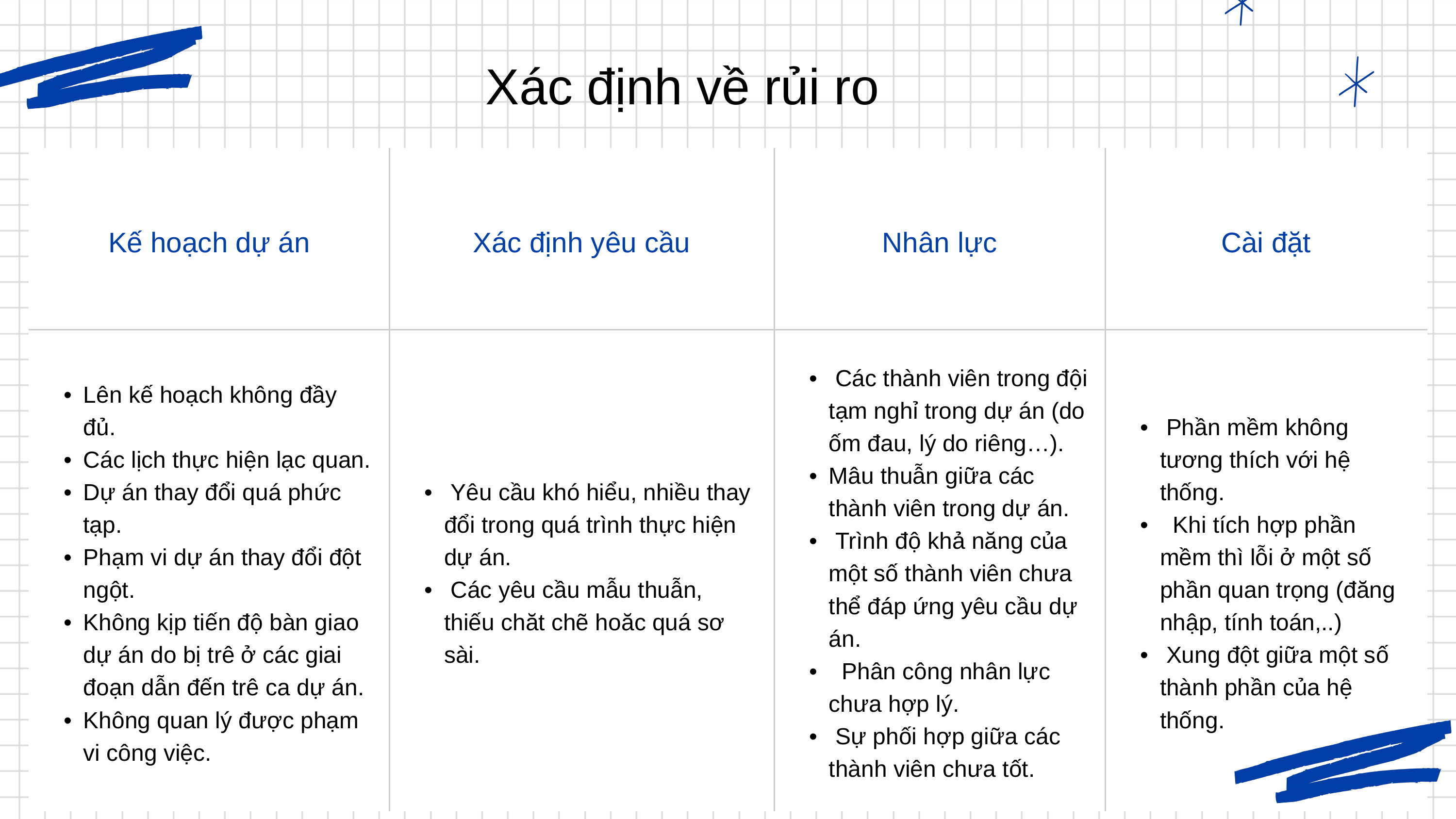

Xác định về rủi ro

| Kế hoạch dự án | Xác định yêu cầu | Nhân lực | Cài đặt |
| --- | --- | --- | --- |
| Lên kế hoạch không đầy đủ. Các lịch thực hiện lạc quan. Dự án thay đổi quá phức tạp. Phạm vi dự án thay đổi đột ngột. Không kịp tiến độ bàn giao dự án do bị trê ở các giai đoạn dẫn đến trê ca dự án. Không quan lý được phạm vi công việc. | Yêu cầu khó hiểu, nhiều thay đổi trong quá trình thực hiện dự án. Các yêu cầu mẫu thuẫn, thiếu chăt chẽ hoăc quá sơ sài. | Các thành viên trong đội tạm nghỉ trong dự án (do ốm đau, lý do riêng…). Mâu thuẫn giữa các thành viên trong dự án. Trình độ khả năng của một số thành viên chưa thể đáp ứng yêu cầu dự án. Phân công nhân lực chưa hợp lý. Sự phối hợp giữa các thành viên chưa tốt. | Phần mềm không tương thích với hệ thống. Khi tích hợp phần mềm thì lỗi ở một số phần quan trọng (đăng nhập, tính toán,..) Xung đột giữa một số thành phần của hệ thống. |